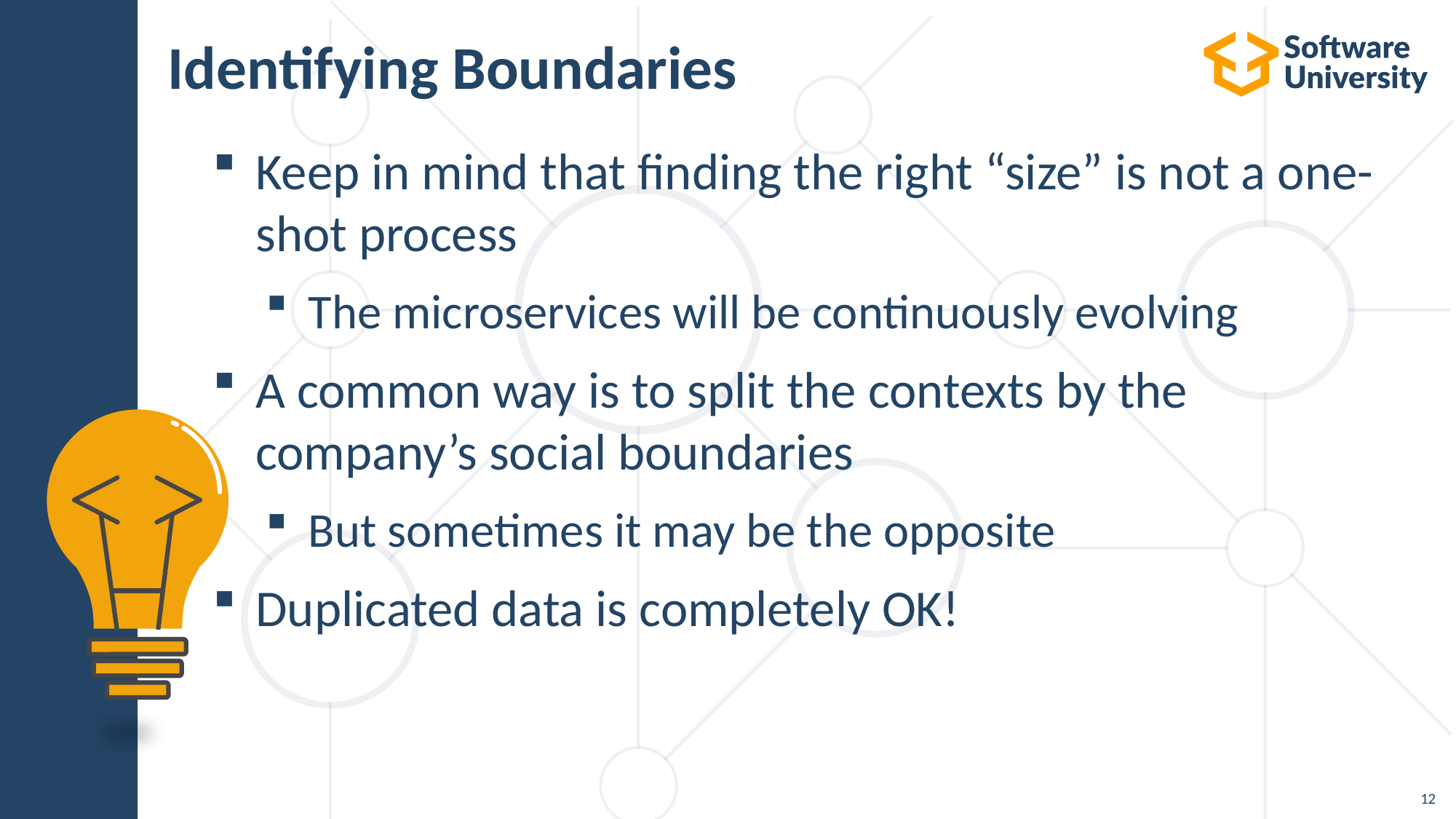

# Identifying Boundaries
Keep in mind that finding the right “size” is not a one-shot process
The microservices will be continuously evolving
A common way is to split the contexts by the company’s social boundaries
But sometimes it may be the opposite
Duplicated data is completely OK!
12